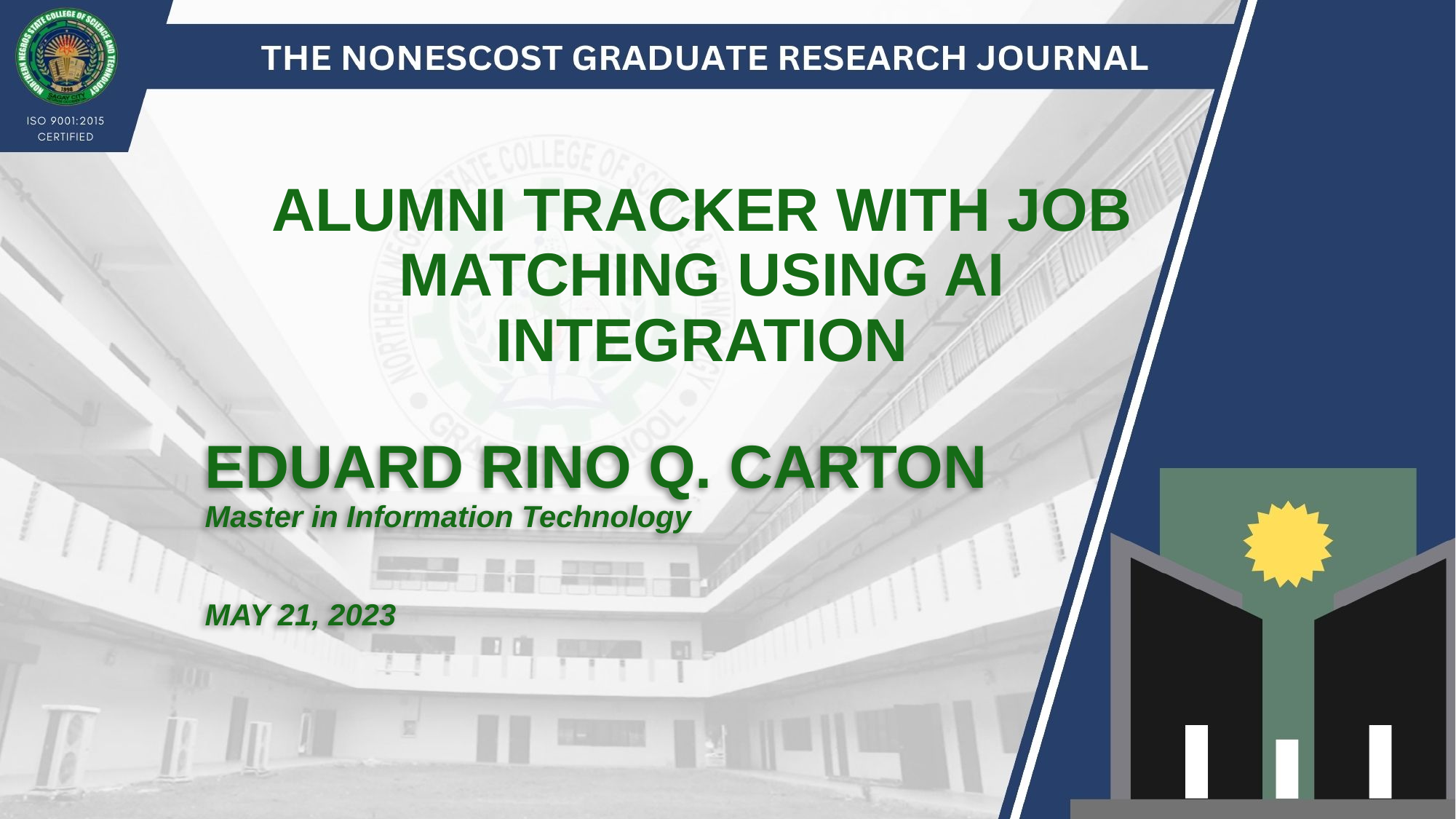

# ALUMNI TRACKER WITH JOB MATCHING USING AI INTEGRATION
EDUARD RINO Q. CARTON
Master in Information Technology

MAY 21, 2023